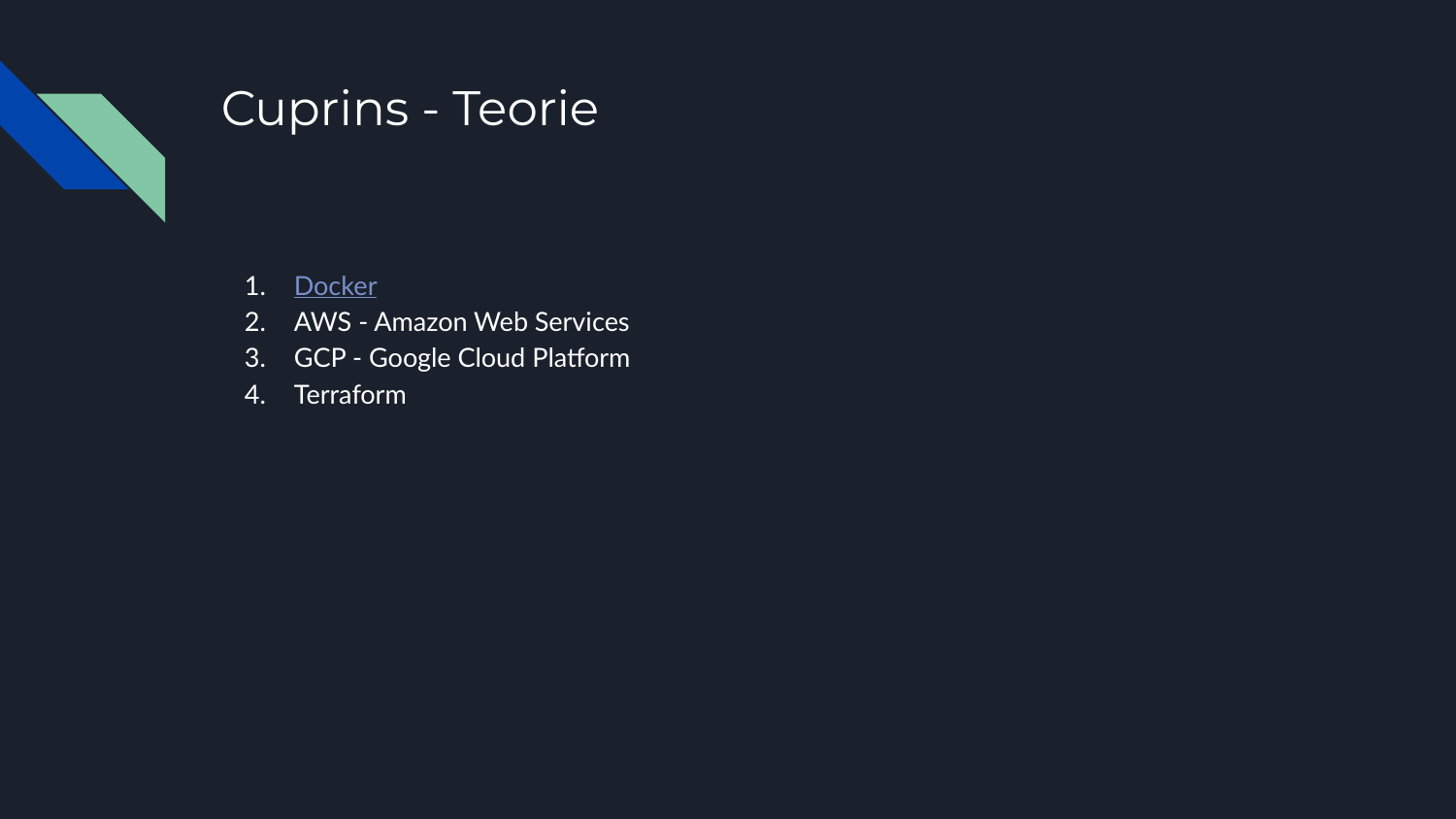

# Cuprins - Teorie
Docker
AWS - Amazon Web Services
GCP - Google Cloud Platform
Terraform